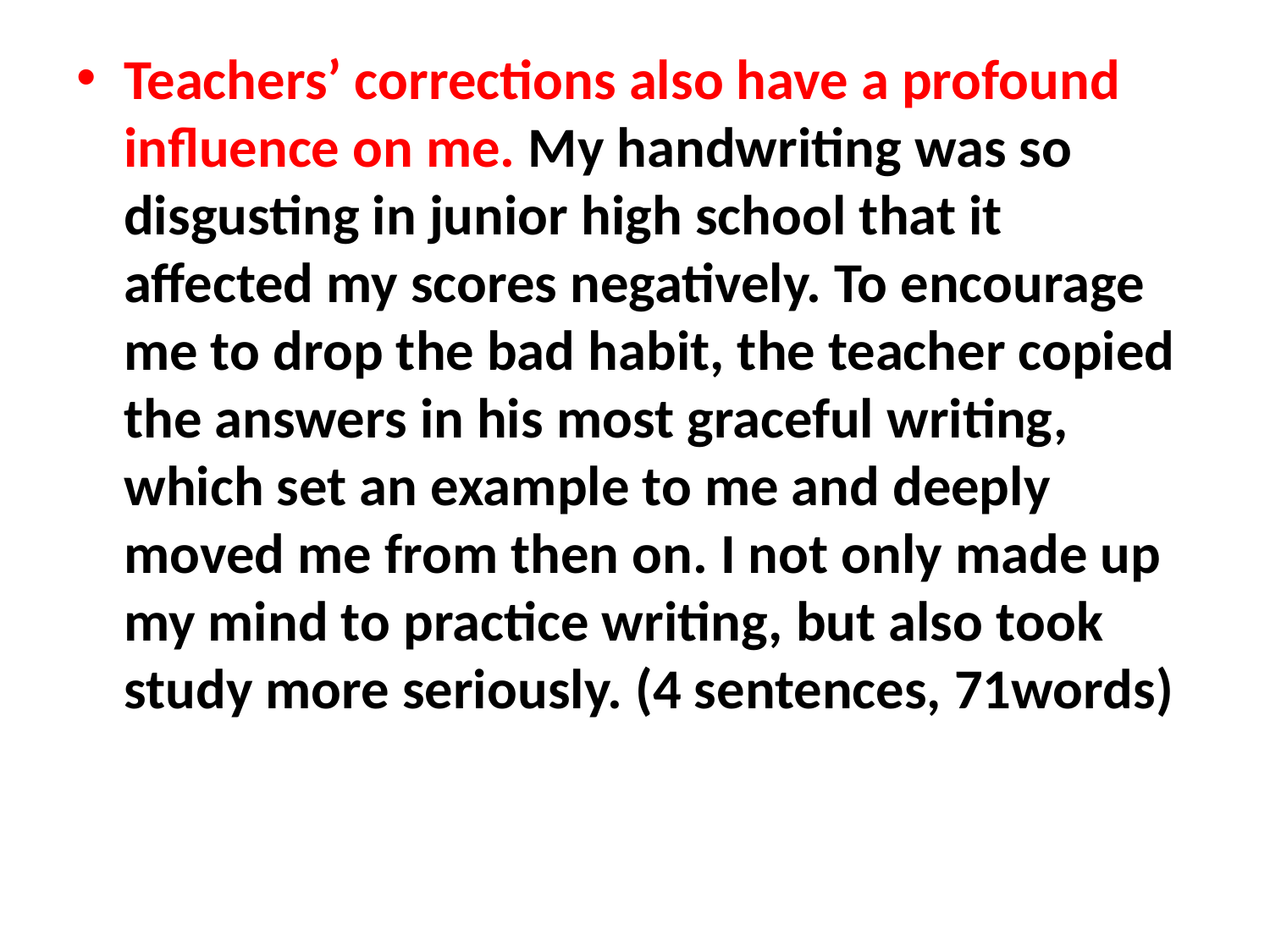

Teachers’ corrections also have a profound influence on me. My handwriting was so disgusting in junior high school that it affected my scores negatively. To encourage me to drop the bad habit, the teacher copied the answers in his most graceful writing, which set an example to me and deeply moved me from then on. I not only made up my mind to practice writing, but also took study more seriously. (4 sentences, 71words)